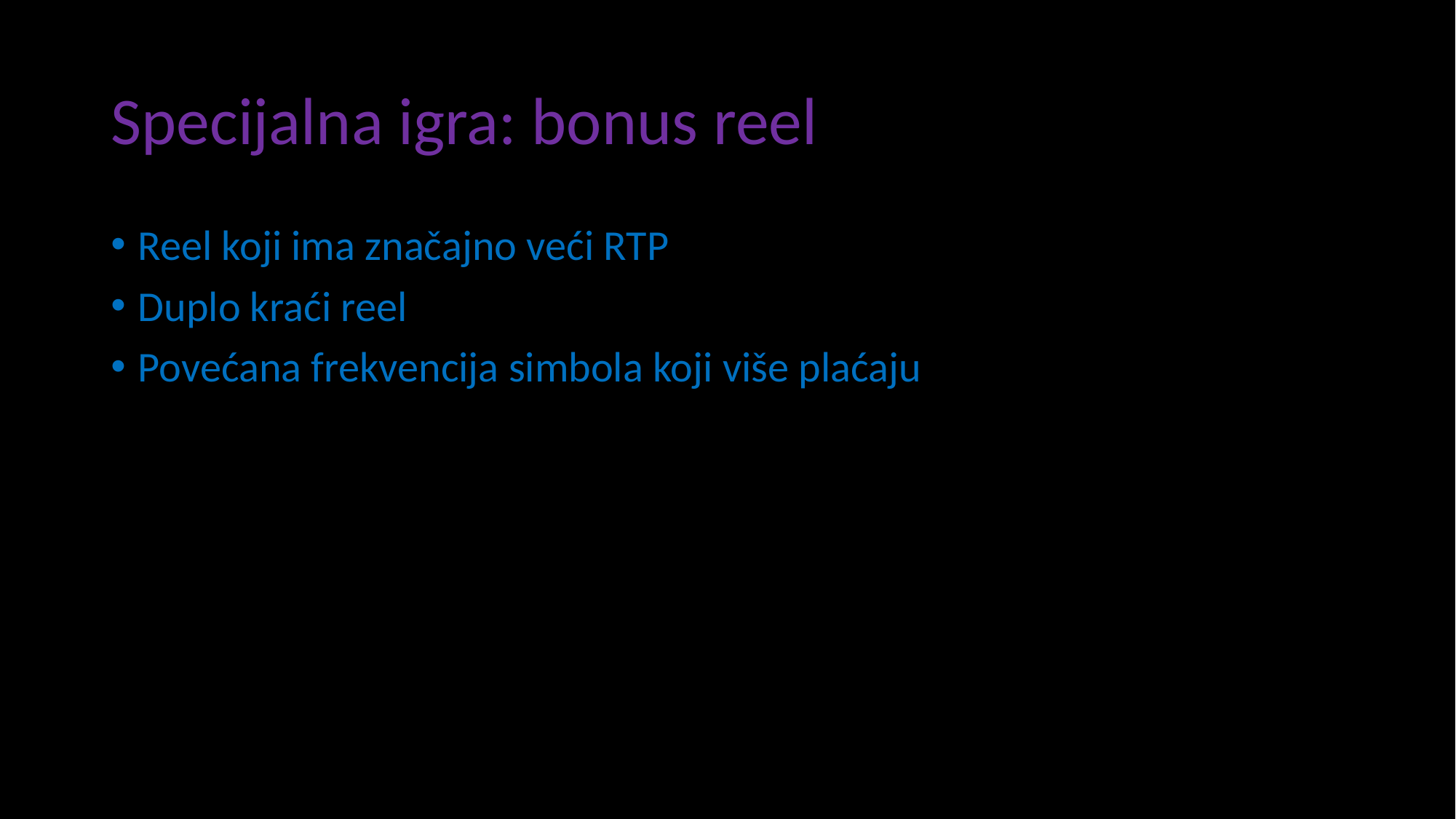

# Specijalna igra: bonus reel
Reel koji ima značajno veći RTP
Duplo kraći reel
Povećana frekvencija simbola koji više plaćaju